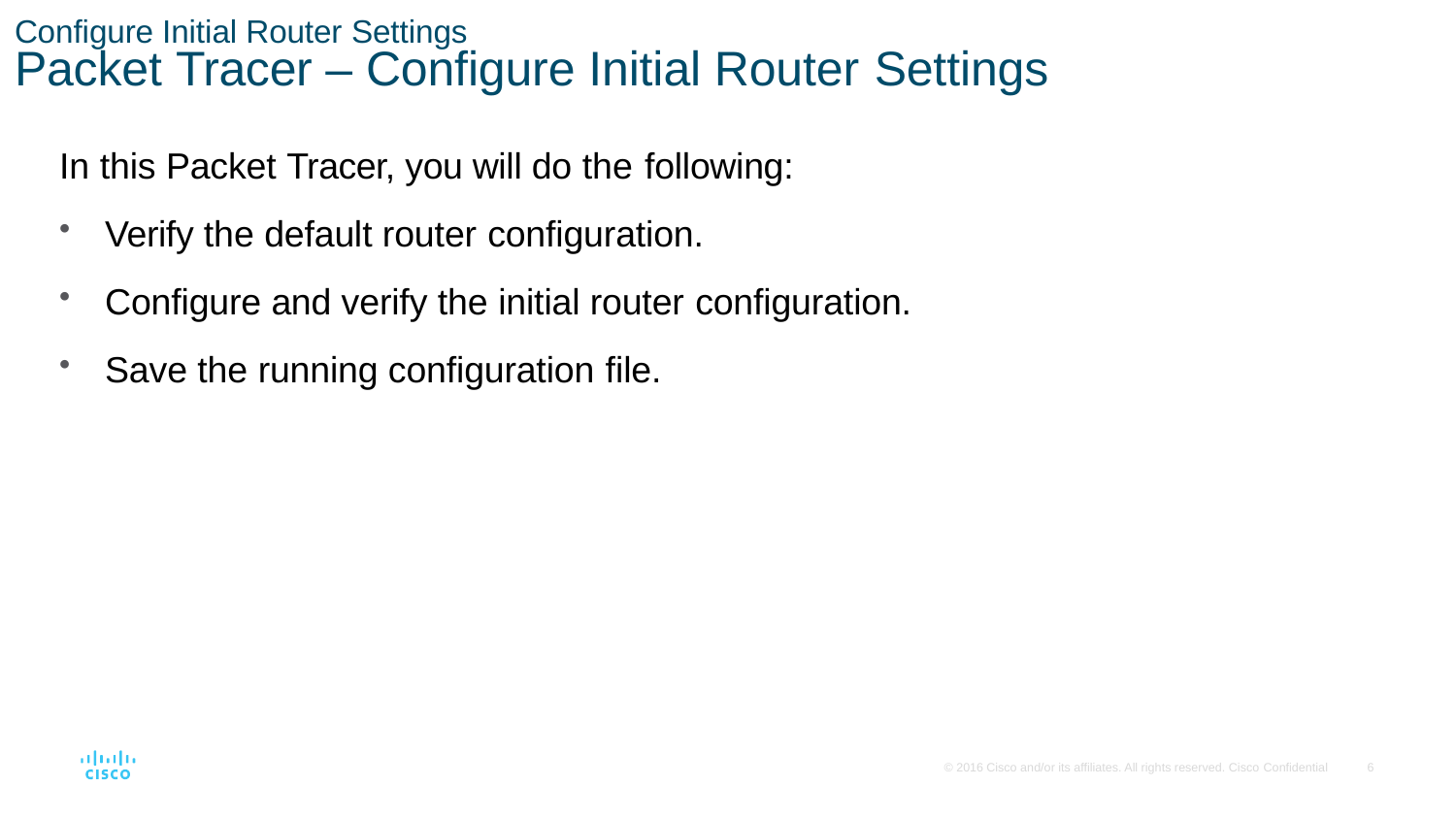

Configure Initial Router Settings
# Packet Tracer – Configure Initial Router Settings
In this Packet Tracer, you will do the following:
Verify the default router configuration.
Configure and verify the initial router configuration.
Save the running configuration file.
© 2016 Cisco and/or its affiliates. All rights reserved. Cisco Confidential
6